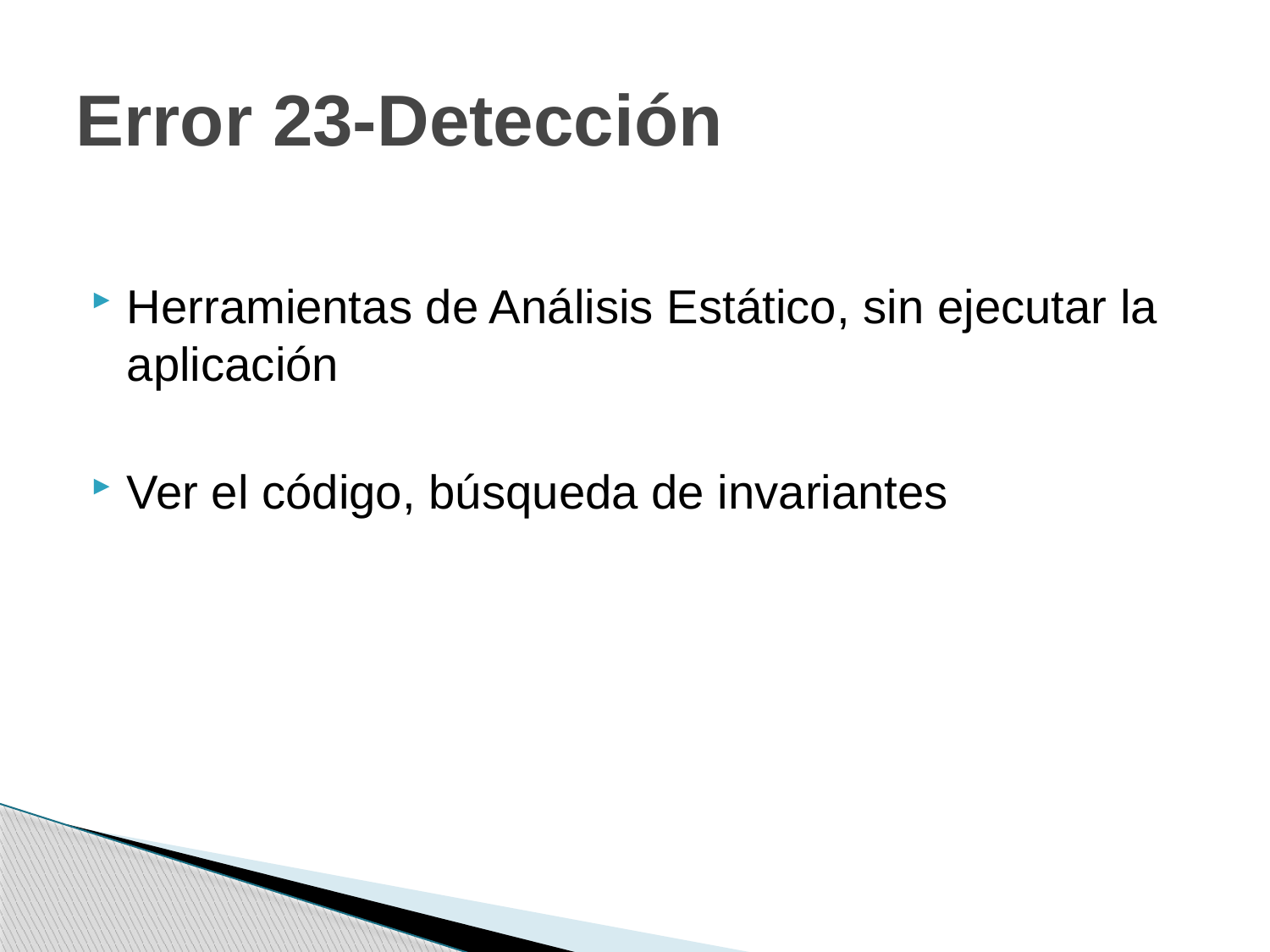

# Error 23-Detección

Herramientas de Análisis Estático, sin ejecutar la aplicación

Ver el código, búsqueda de invariantes